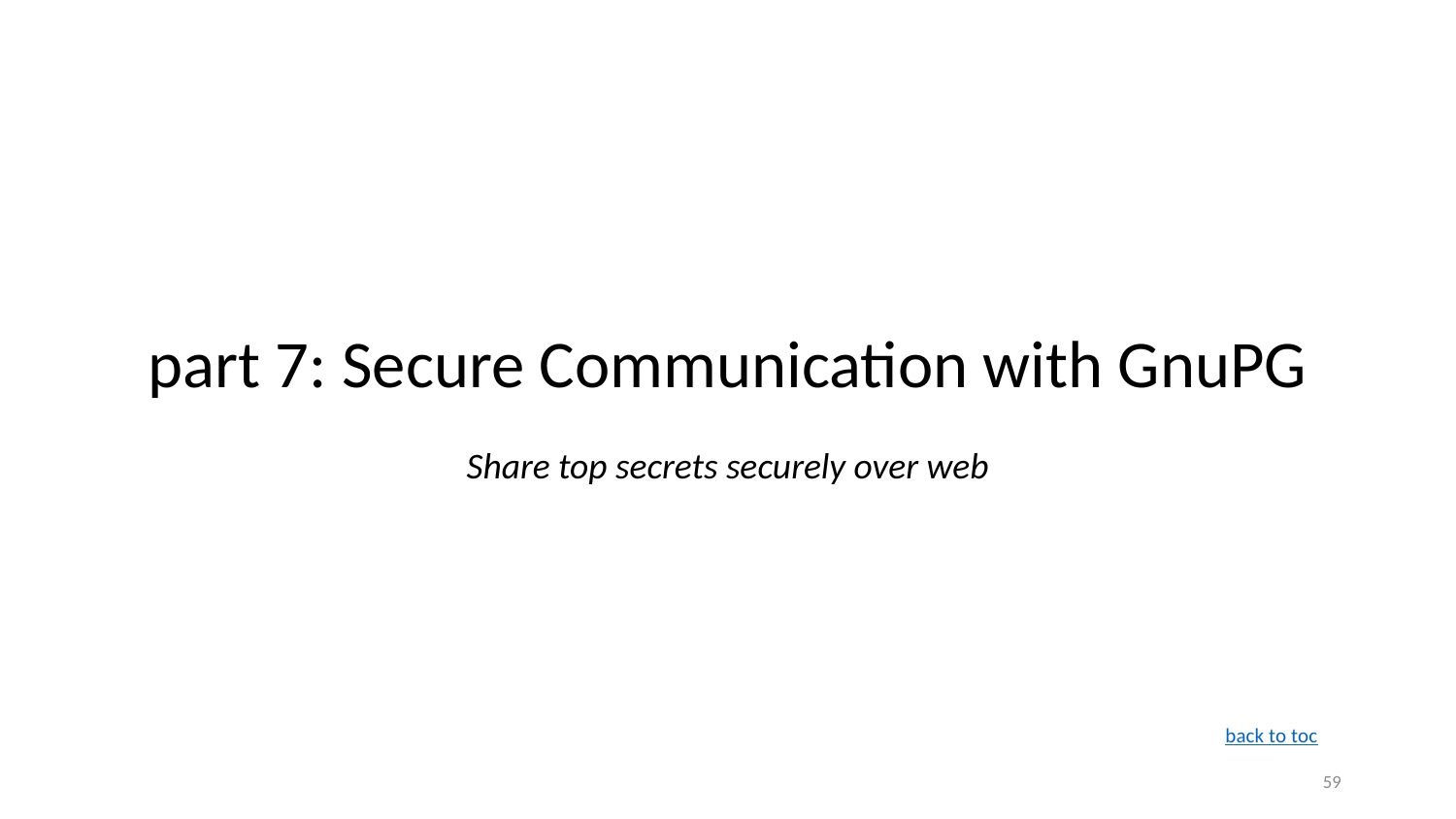

# part 7: Secure Communication with GnuPG
Share top secrets securely over web
back to toc
59